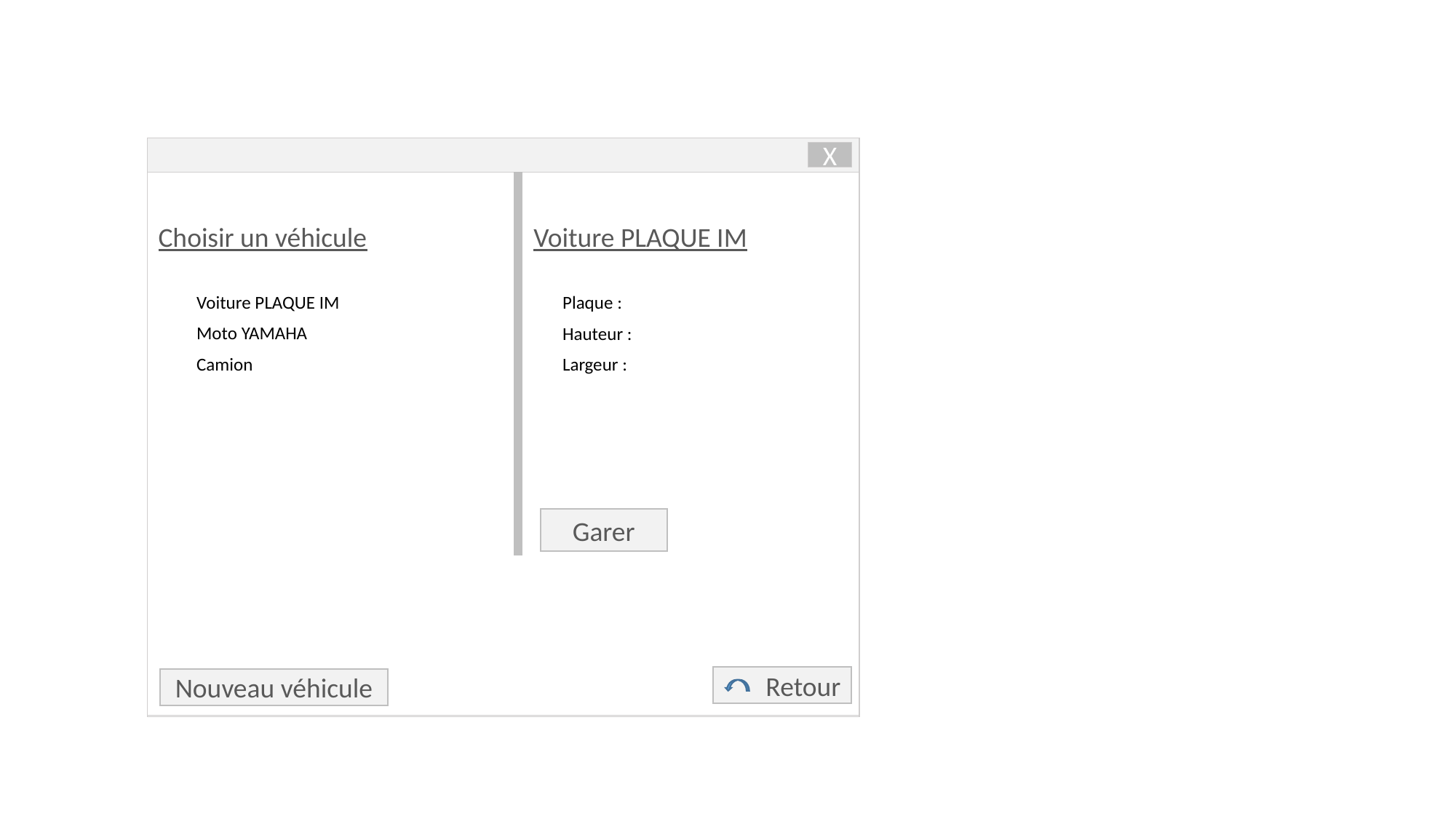

X

Choisir un véhicule
Voiture PLAQUE IM
Voiture PLAQUE IM
Moto YAMAHA
Camion

Plaque :
Hauteur :
Largeur :

Garer
Retour
Nouveau véhicule